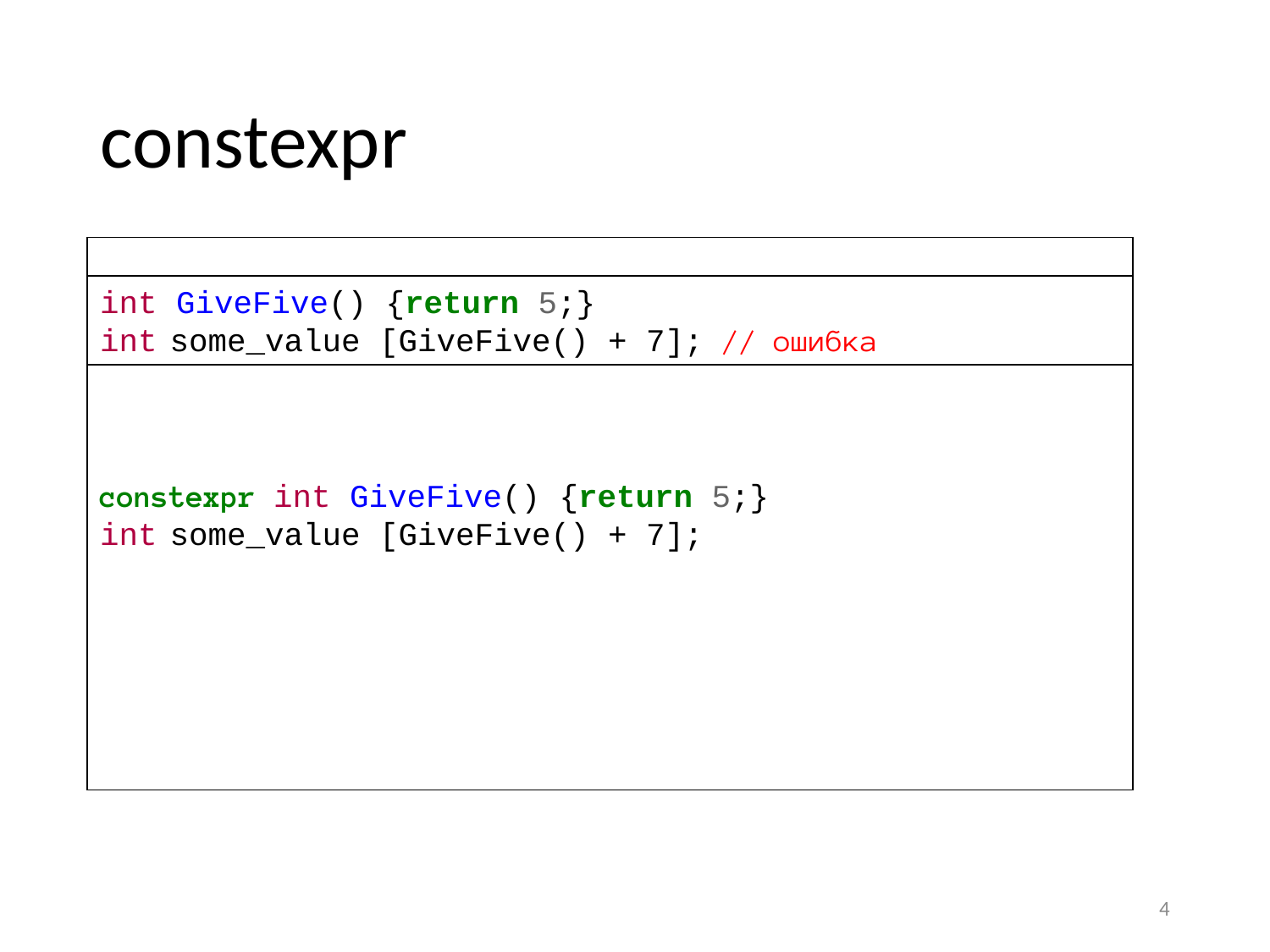

# constexpr
int GiveFive() {return 5;}
int some_value [GiveFive() + 7]; // ошибка
constexpr int GiveFive() {return 5;}
int some_value [GiveFive() + 7];
4